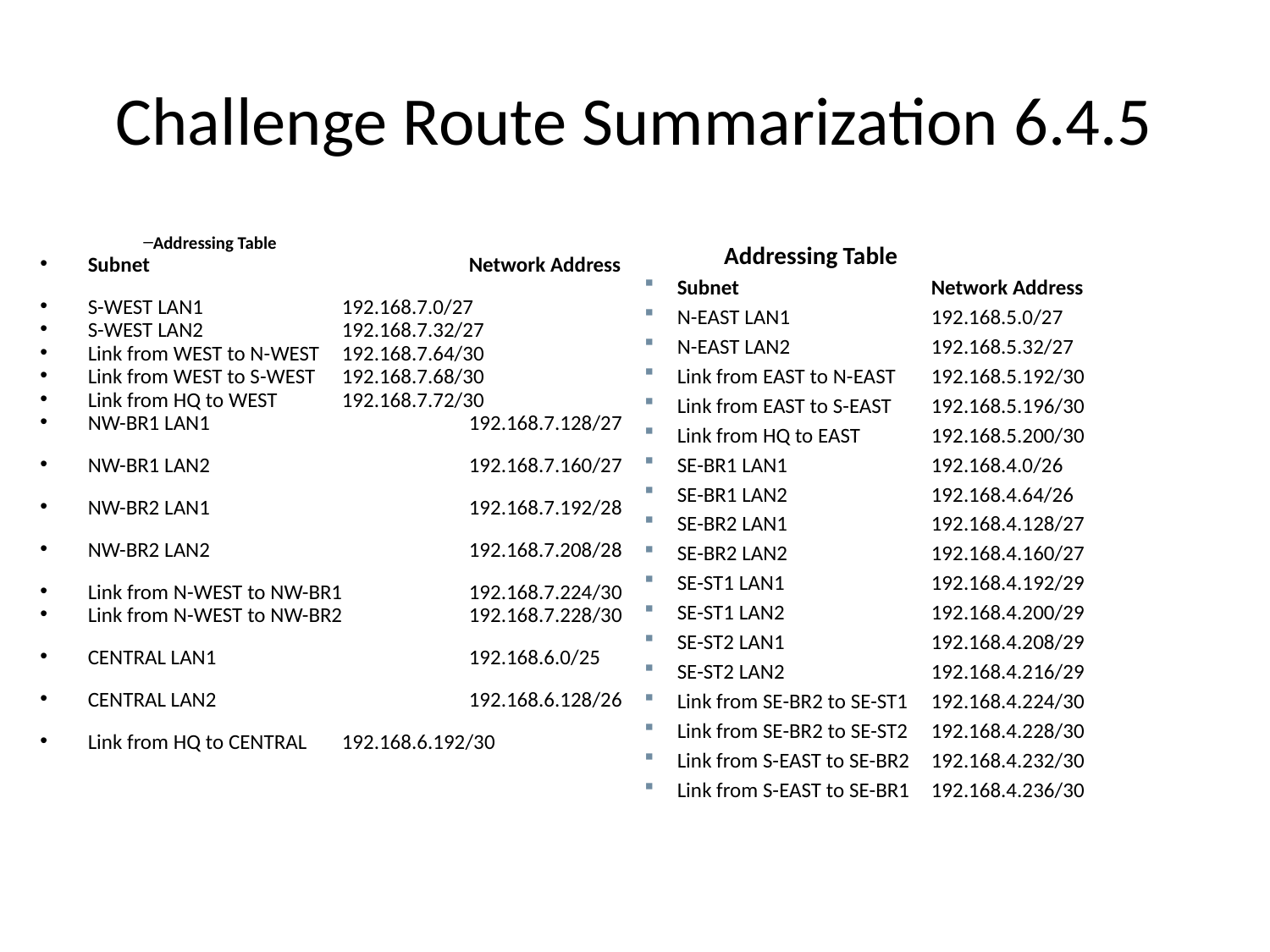

# Challenge Route Summarization 6.4.5
Addressing Table
Subnet 			Network Address
S-WEST LAN1 		192.168.7.0/27
S-WEST LAN2 		192.168.7.32/27
Link from WEST to N-WEST 	192.168.7.64/30
Link from WEST to S-WEST 	192.168.7.68/30
Link from HQ to WEST 	192.168.7.72/30
NW-BR1 LAN1 		192.168.7.128/27
NW-BR1 LAN2 		192.168.7.160/27
NW-BR2 LAN1 		192.168.7.192/28
NW-BR2 LAN2 		192.168.7.208/28
Link from N-WEST to NW-BR1 	192.168.7.224/30
Link from N-WEST to NW-BR2 	192.168.7.228/30
CENTRAL LAN1 		192.168.6.0/25
CENTRAL LAN2 		192.168.6.128/26
Link from HQ to CENTRAL 	192.168.6.192/30
Addressing Table
Subnet 		Network Address
N-EAST LAN1 		192.168.5.0/27
N-EAST LAN2 		192.168.5.32/27
Link from EAST to N-EAST 	192.168.5.192/30
Link from EAST to S-EAST 	192.168.5.196/30
Link from HQ to EAST 	192.168.5.200/30
SE-BR1 LAN1 		192.168.4.0/26
SE-BR1 LAN2 		192.168.4.64/26
SE-BR2 LAN1 		192.168.4.128/27
SE-BR2 LAN2 		192.168.4.160/27
SE-ST1 LAN1 		192.168.4.192/29
SE-ST1 LAN2 		192.168.4.200/29
SE-ST2 LAN1 		192.168.4.208/29
SE-ST2 LAN2 		192.168.4.216/29
Link from SE-BR2 to SE-ST1 	192.168.4.224/30
Link from SE-BR2 to SE-ST2 	192.168.4.228/30
Link from S-EAST to SE-BR2 	192.168.4.232/30
Link from S-EAST to SE-BR1 	192.168.4.236/30